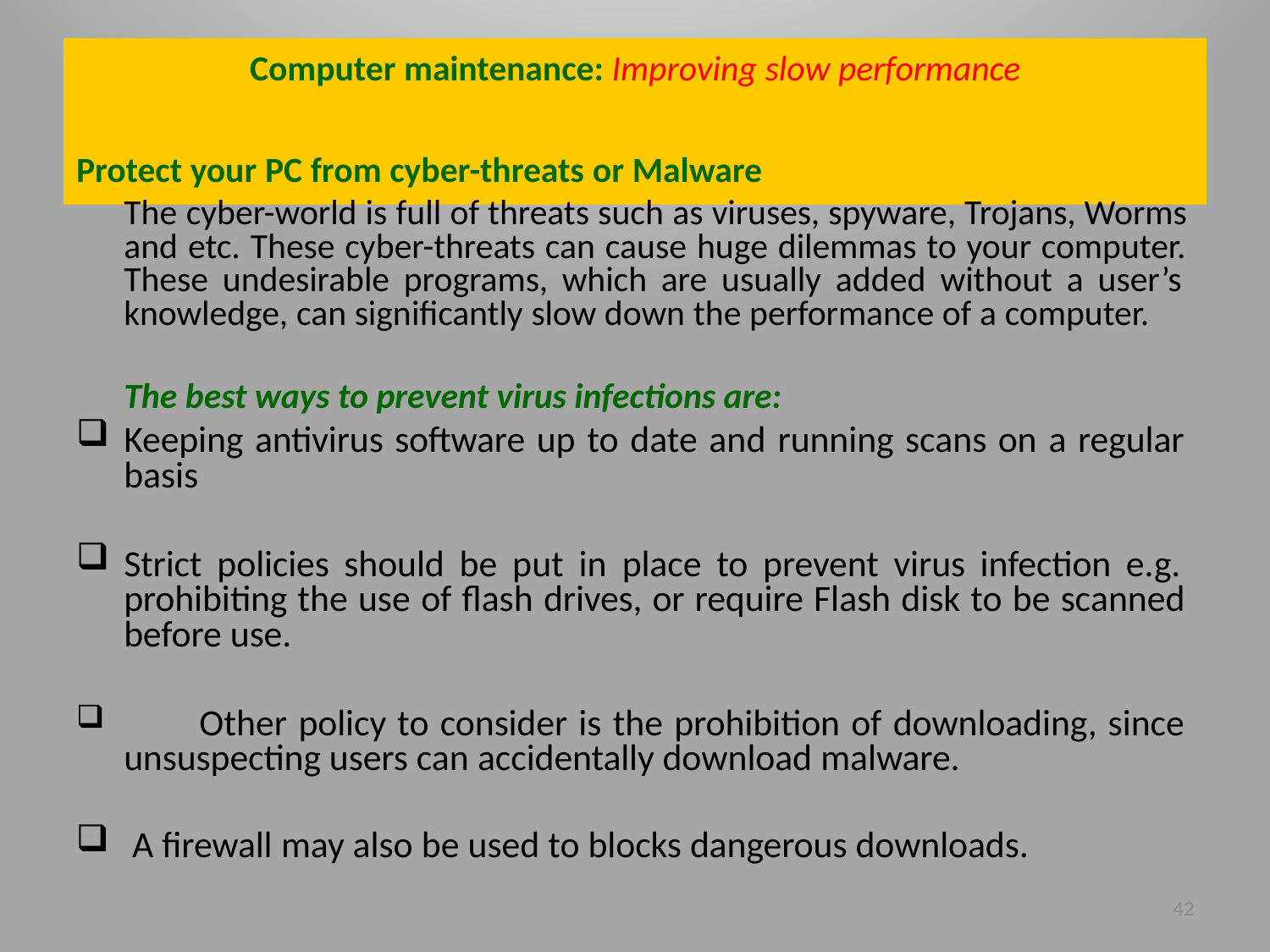

# Computer maintenance: Improving slow performance
Protect your PC from cyber-threats or Malware
The cyber-world is full of threats such as viruses, spyware, Trojans, Worms  and etc. These cyber-threats can cause huge dilemmas to your computer.  These undesirable programs, which are usually added without a user’s  knowledge, can significantly slow down the performance of a computer.

The best ways to prevent virus infections are:
Keeping antivirus software up to date and running scans on a regular  basis

Strict policies should be put in place to prevent virus infection e.g.  prohibiting the use of ﬂash drives, or require Flash disk to be scanned  before use.

	Other policy to consider is the prohibition of downloading, since  unsuspecting users can accidentally download malware.

A firewall may also be used to blocks dangerous downloads.
42